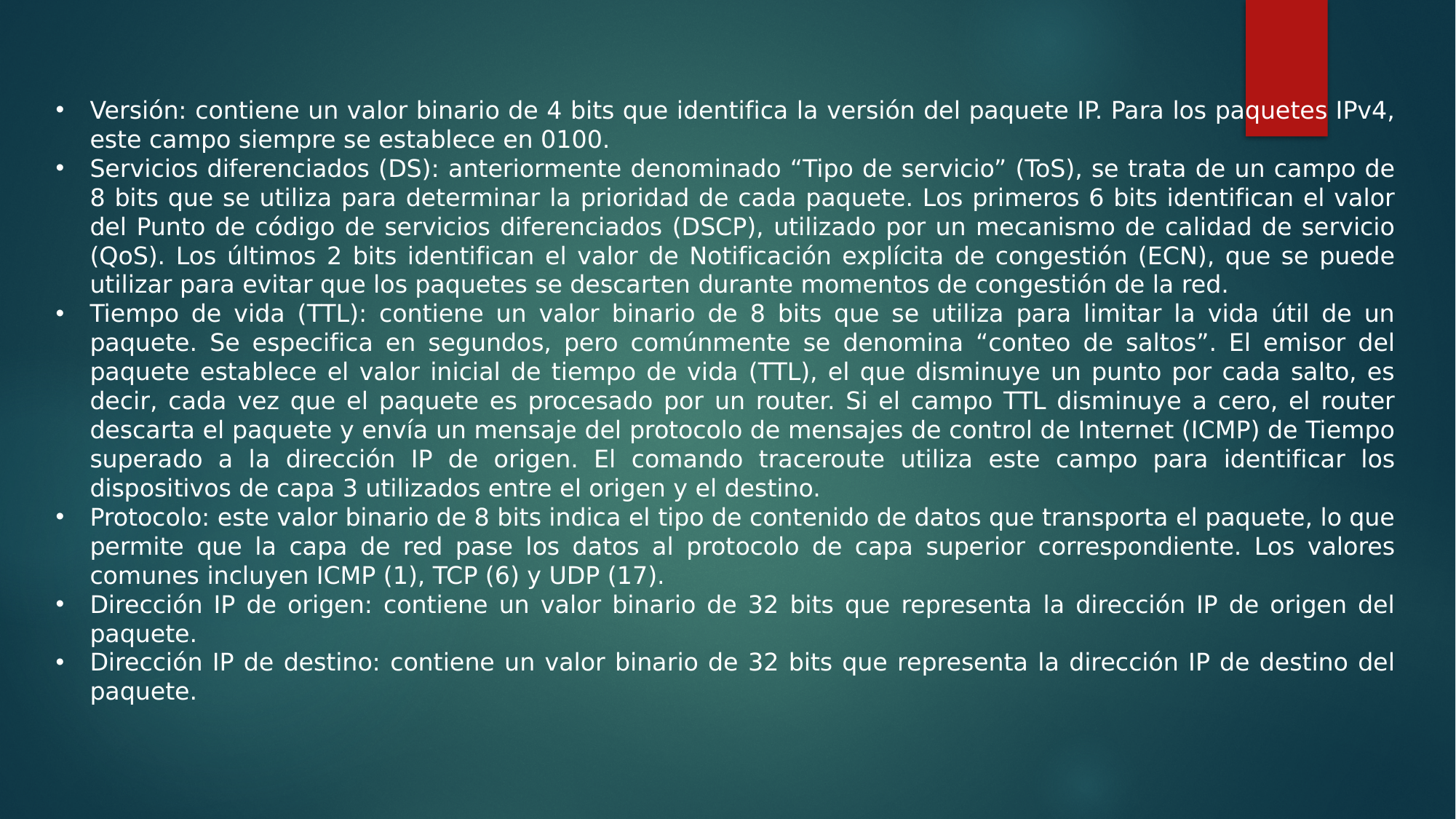

Versión: contiene un valor binario de 4 bits que identifica la versión del paquete IP. Para los paquetes IPv4, este campo siempre se establece en 0100.
Servicios diferenciados (DS): anteriormente denominado “Tipo de servicio” (ToS), se trata de un campo de 8 bits que se utiliza para determinar la prioridad de cada paquete. Los primeros 6 bits identifican el valor del Punto de código de servicios diferenciados (DSCP), utilizado por un mecanismo de calidad de servicio (QoS). Los últimos 2 bits identifican el valor de Notificación explícita de congestión (ECN), que se puede utilizar para evitar que los paquetes se descarten durante momentos de congestión de la red.
Tiempo de vida (TTL): contiene un valor binario de 8 bits que se utiliza para limitar la vida útil de un paquete. Se especifica en segundos, pero comúnmente se denomina “conteo de saltos”. El emisor del paquete establece el valor inicial de tiempo de vida (TTL), el que disminuye un punto por cada salto, es decir, cada vez que el paquete es procesado por un router. Si el campo TTL disminuye a cero, el router descarta el paquete y envía un mensaje del protocolo de mensajes de control de Internet (ICMP) de Tiempo superado a la dirección IP de origen. El comando traceroute utiliza este campo para identificar los dispositivos de capa 3 utilizados entre el origen y el destino.
Protocolo: este valor binario de 8 bits indica el tipo de contenido de datos que transporta el paquete, lo que permite que la capa de red pase los datos al protocolo de capa superior correspondiente. Los valores comunes incluyen ICMP (1), TCP (6) y UDP (17).
Dirección IP de origen: contiene un valor binario de 32 bits que representa la dirección IP de origen del paquete.
Dirección IP de destino: contiene un valor binario de 32 bits que representa la dirección IP de destino del paquete.